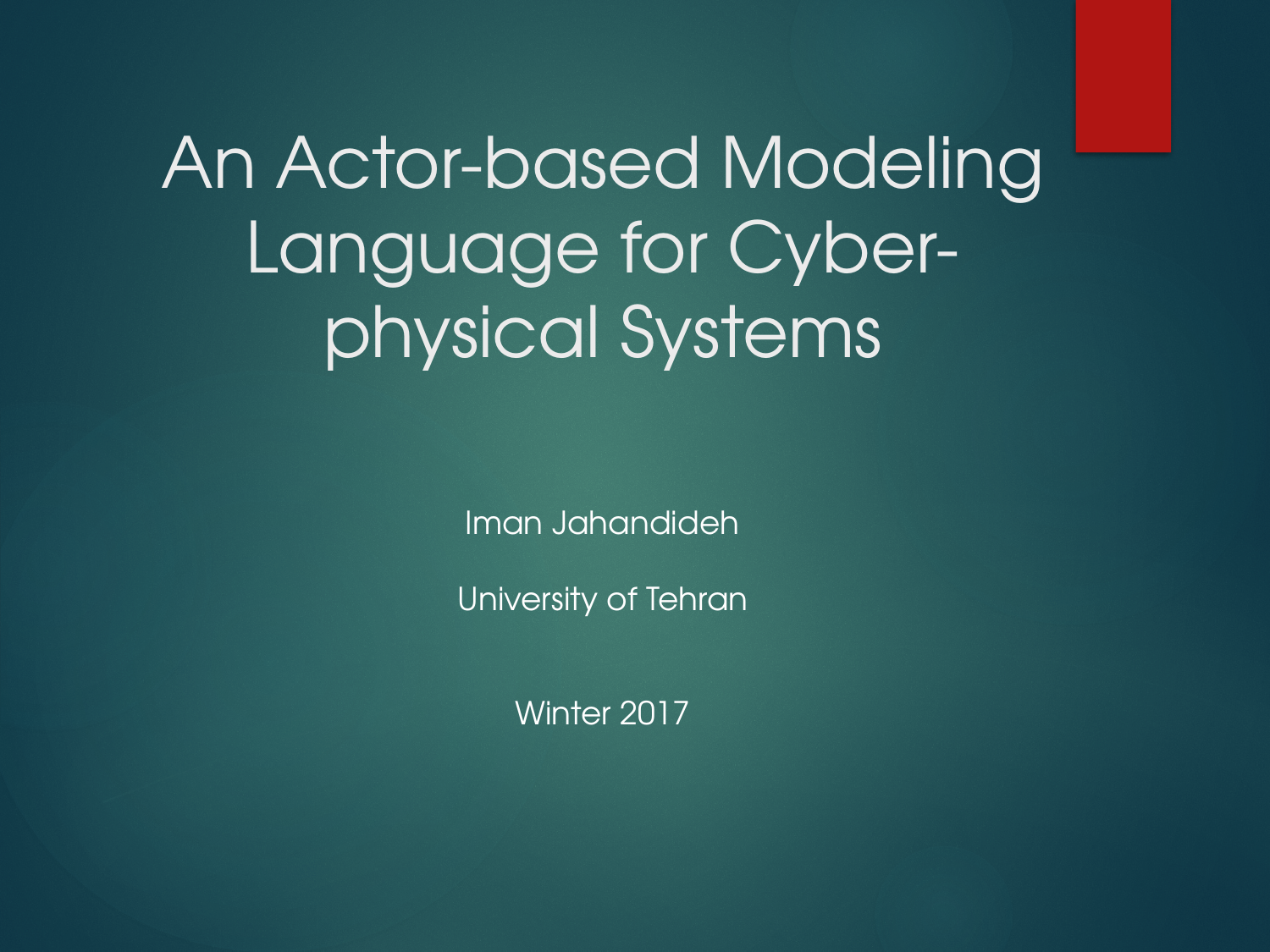

# An Actor-based Modeling Language for Cyber-physical Systems
Iman Jahandideh

University of Tehran

Winter 2017